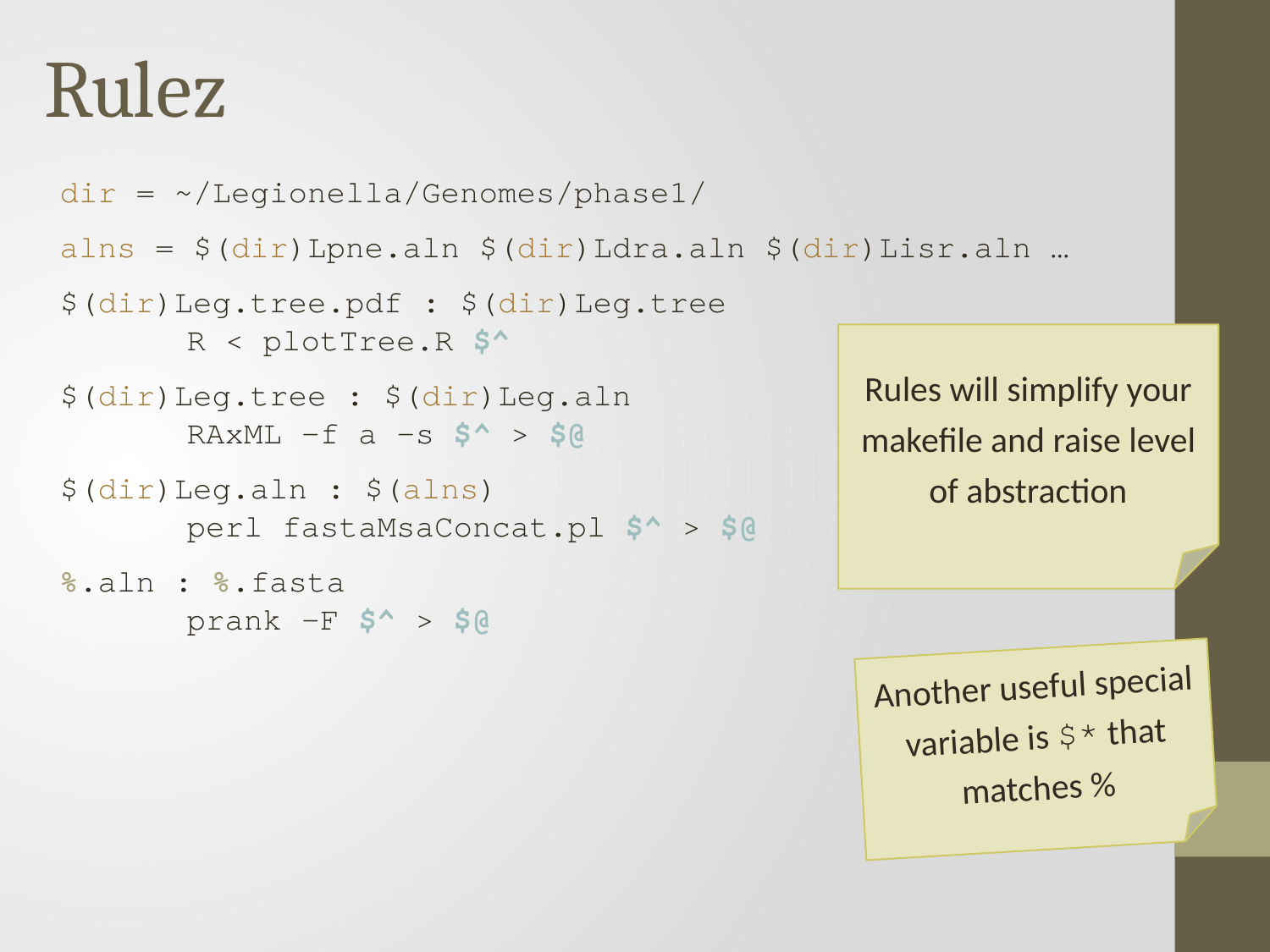

# Rulez
dir = ~/Legionella/Genomes/phase1/
alns = $(dir)Lpne.aln $(dir)Ldra.aln $(dir)Lisr.aln …
$(dir)Leg.tree.pdf : $(dir)Leg.tree
	R < plotTree.R $^
$(dir)Leg.tree : $(dir)Leg.aln
	RAxML -f a -s $^ > $@
$(dir)Leg.aln : $(alns)
	perl fastaMsaConcat.pl $^ > $@
%.aln : %.fasta
	prank -F $^ > $@
Rules will simplify your makefile and raise level of abstraction
Another useful special variable is $* that matches %